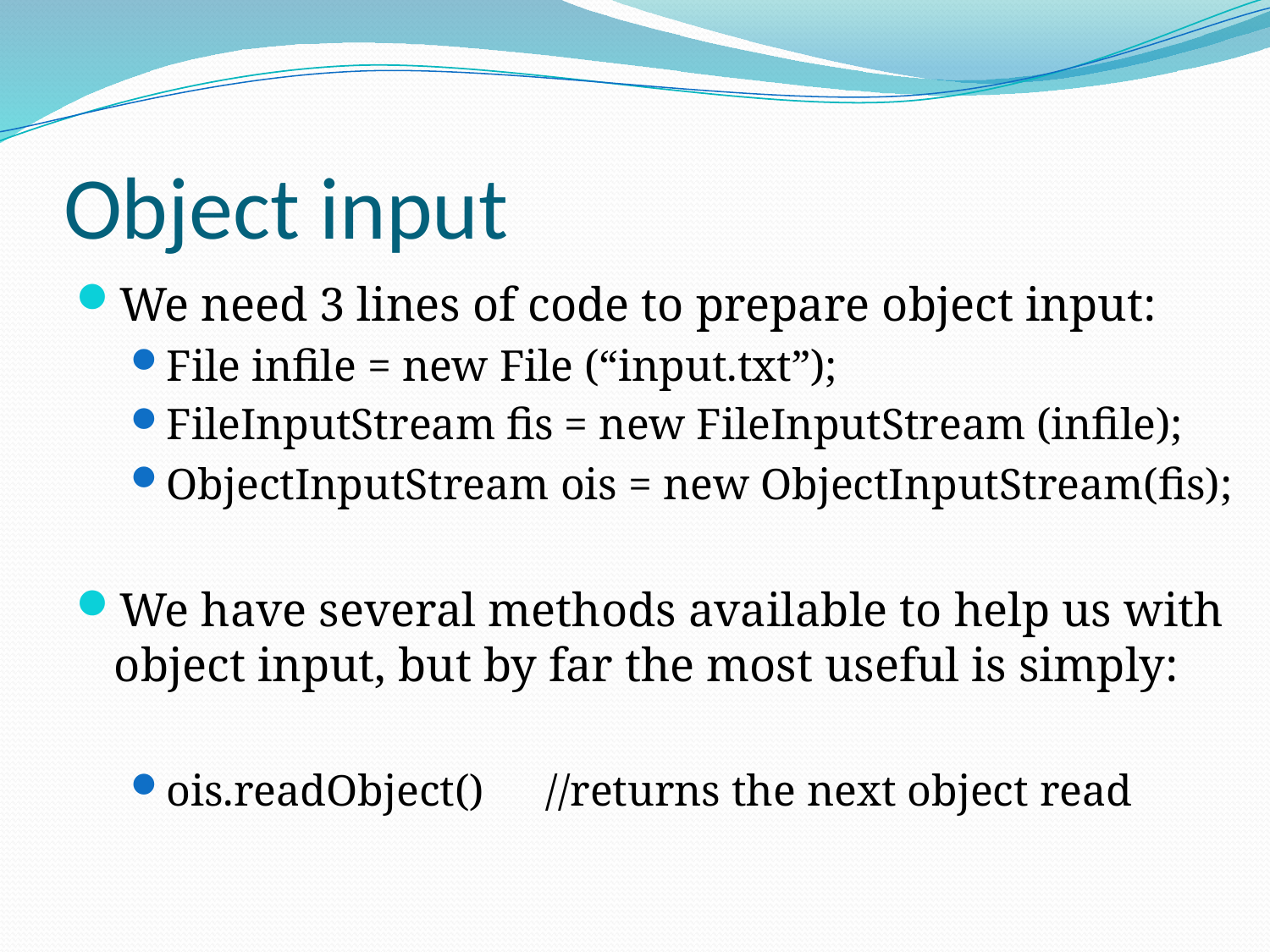

# Object input
We need 3 lines of code to prepare object input:
File infile = new File (“input.txt”);
FileInputStream fis = new FileInputStream (infile);
ObjectInputStream ois = new ObjectInputStream(fis);

We have several methods available to help us with object input, but by far the most useful is simply:

ois.readObject()	//returns the next object read